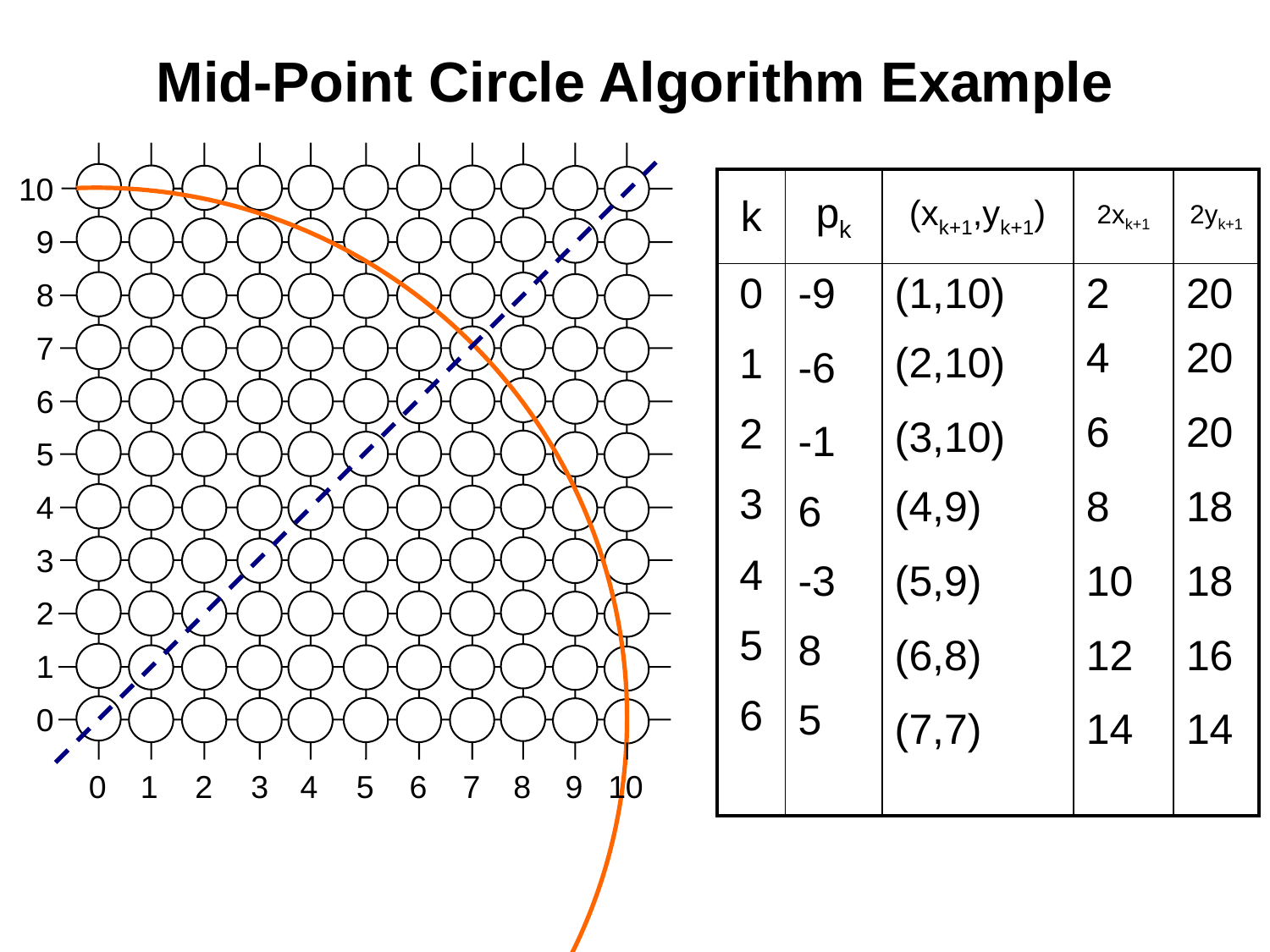

# Mid-Point Circle Algorithm Example

10

9
8
7
6
5
4
3
2
1
0

0
1
2
3
4
5
6
7
8
9
10
| k | pk | (xk+1,yk+1) | 2xk+1 | 2yk+1 |
| --- | --- | --- | --- | --- |
| 0 1 2 3 4 5 6 | -9 -6 -1 6 -3 8 5 | (1,10) (2,10) (3,10) (4,9) (5,9) (6,8) (7,7) | 2 4 6 8 10 12 14 | 20 20 20 18 18 16 14 |